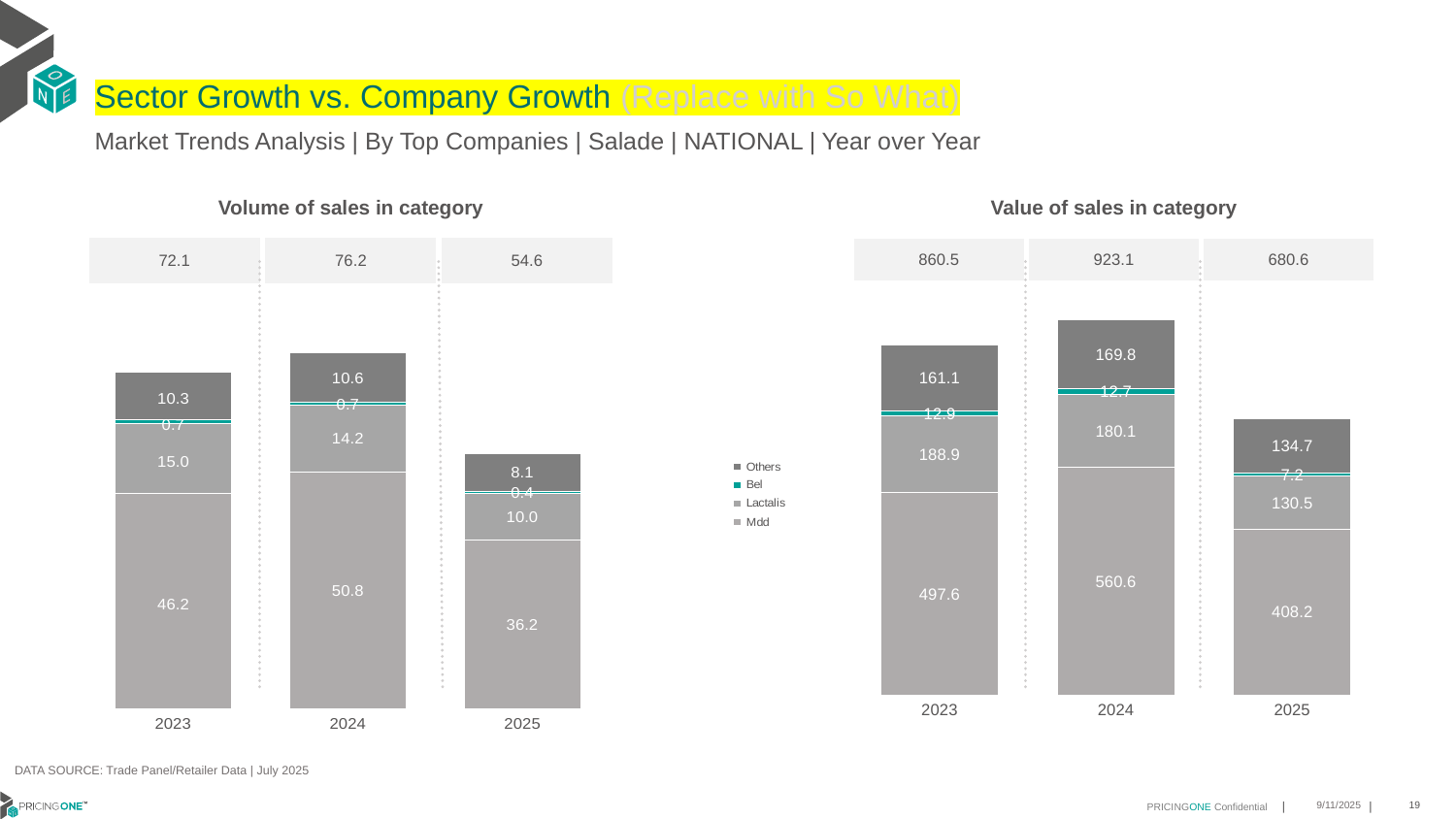

# Sector Growth vs. Company Growth (Replace with So What)
Market Trends Analysis | By Top Companies | Salade | NATIONAL | Year over Year
| Value of sales in category |  |  |
| --- | --- | --- |
| 860.5 | 923.1 | 680.6 |
| Volume of sales in category |  |  |
| --- | --- | --- |
| 72.1 | 76.2 | 54.6 |

### Chart

| Category | Mdd | Lactalis | Bel | Others |
|---|---|---|---|---|
| 2023 | 497.637072 | 188.914223 | 12.872751 | 161.09493 |
| 2024 | 560.578505 | 180.051464 | 12.678959 | 169.763663 |
| 2025 | 408.211656 | 130.501147 | 7.165168 | 134.714413 |

### Chart

| Category | Mdd | Lactalis | Bel | Others |
|---|---|---|---|---|
| 2023 | 46.208681 | 14.951117 | 0.694086 | 10.276879 |
| 2024 | 50.757236 | 14.186792 | 0.691792 | 10.570202 |
| 2025 | 36.160613 | 9.984723 | 0.379049 | 8.123187 |
DATA SOURCE: Trade Panel/Retailer Data | July 2025

9/11/2025
19